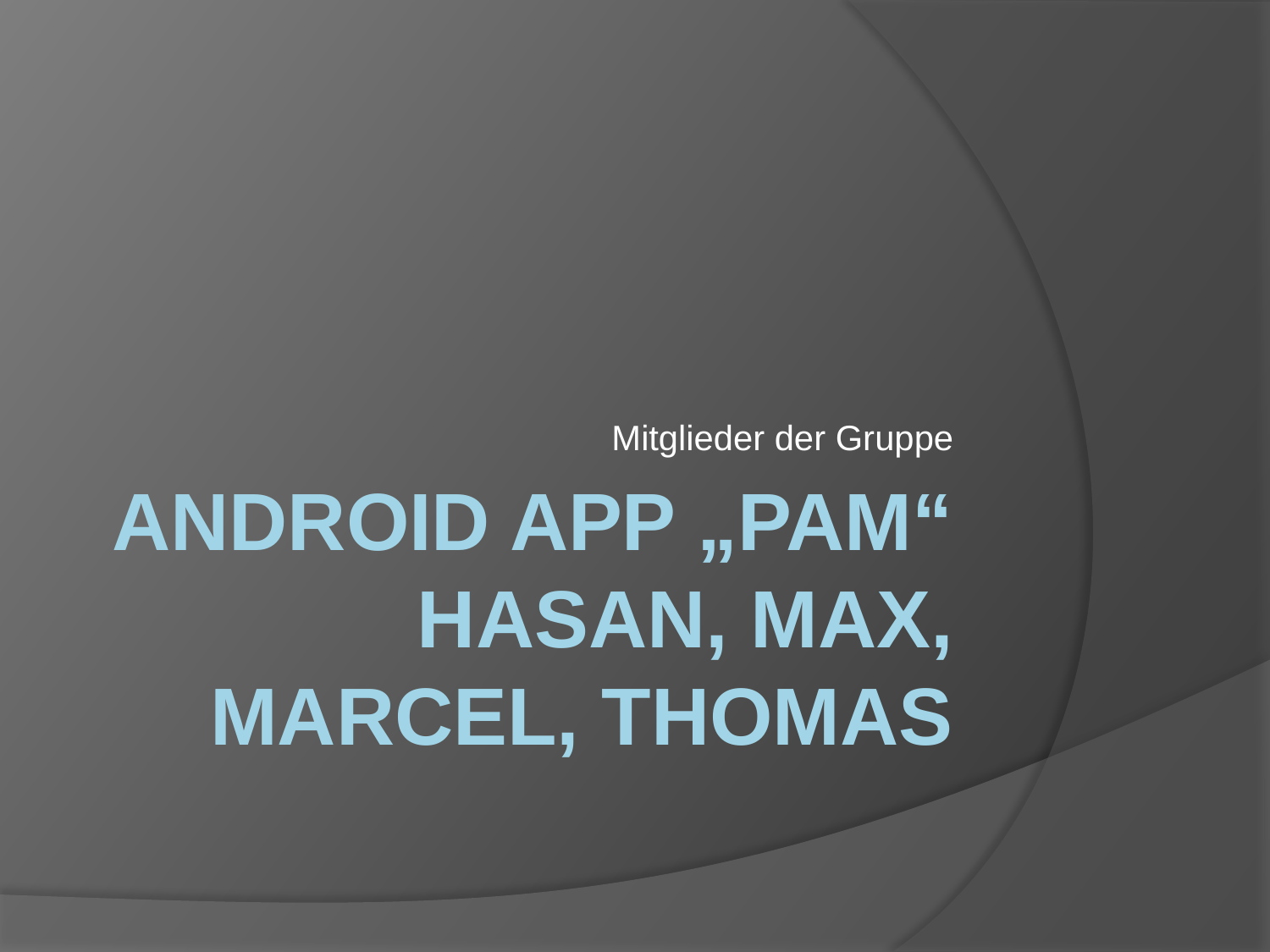

Mitglieder der Gruppe
# Android App „Pam“ Hasan, Max, Marcel, Thomas